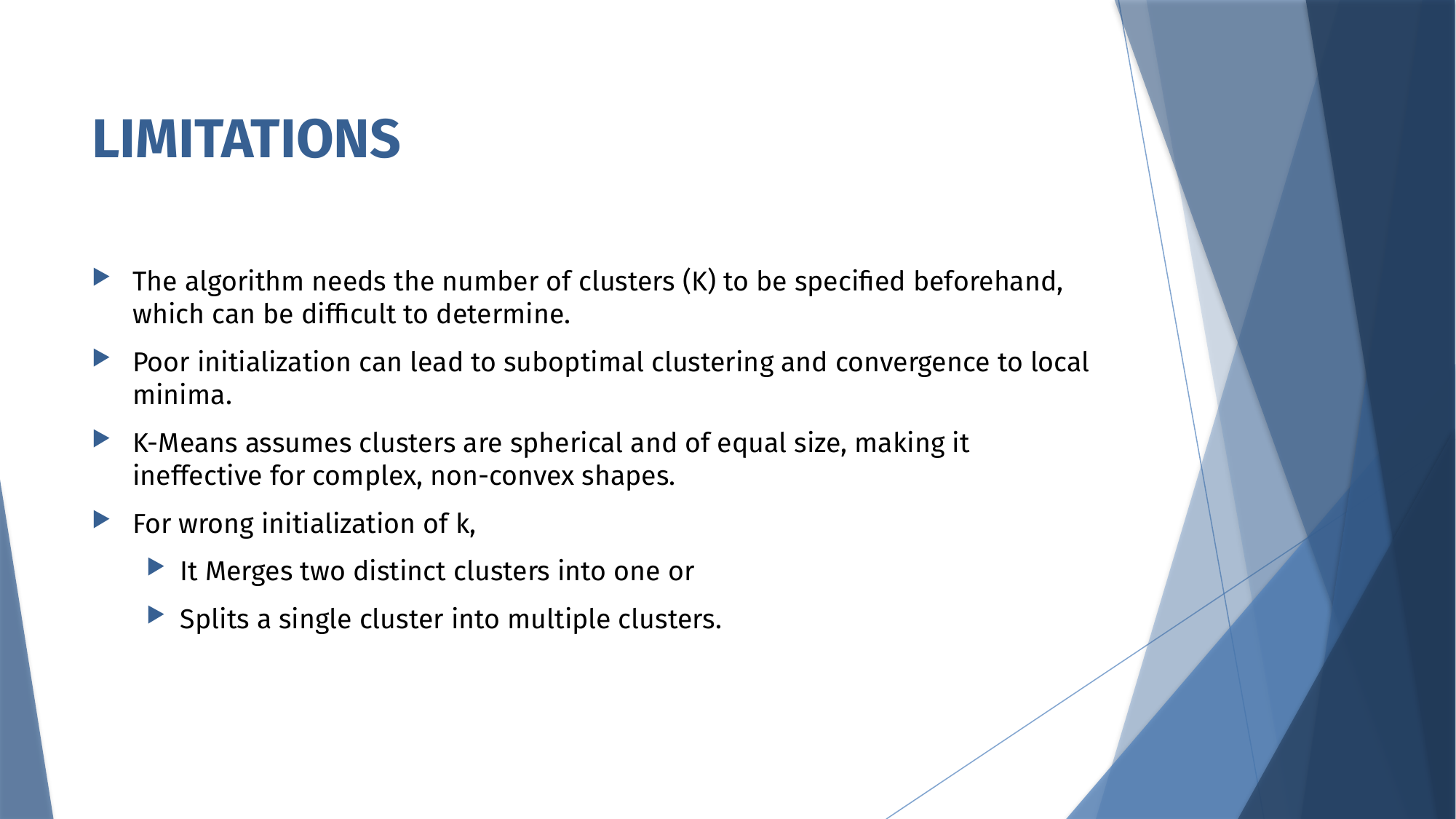

# Limitations
The algorithm needs the number of clusters (K) to be specified beforehand, which can be difficult to determine.
Poor initialization can lead to suboptimal clustering and convergence to local minima.
K-Means assumes clusters are spherical and of equal size, making it ineffective for complex, non-convex shapes.
For wrong initialization of k,
It Merges two distinct clusters into one or
Splits a single cluster into multiple clusters.